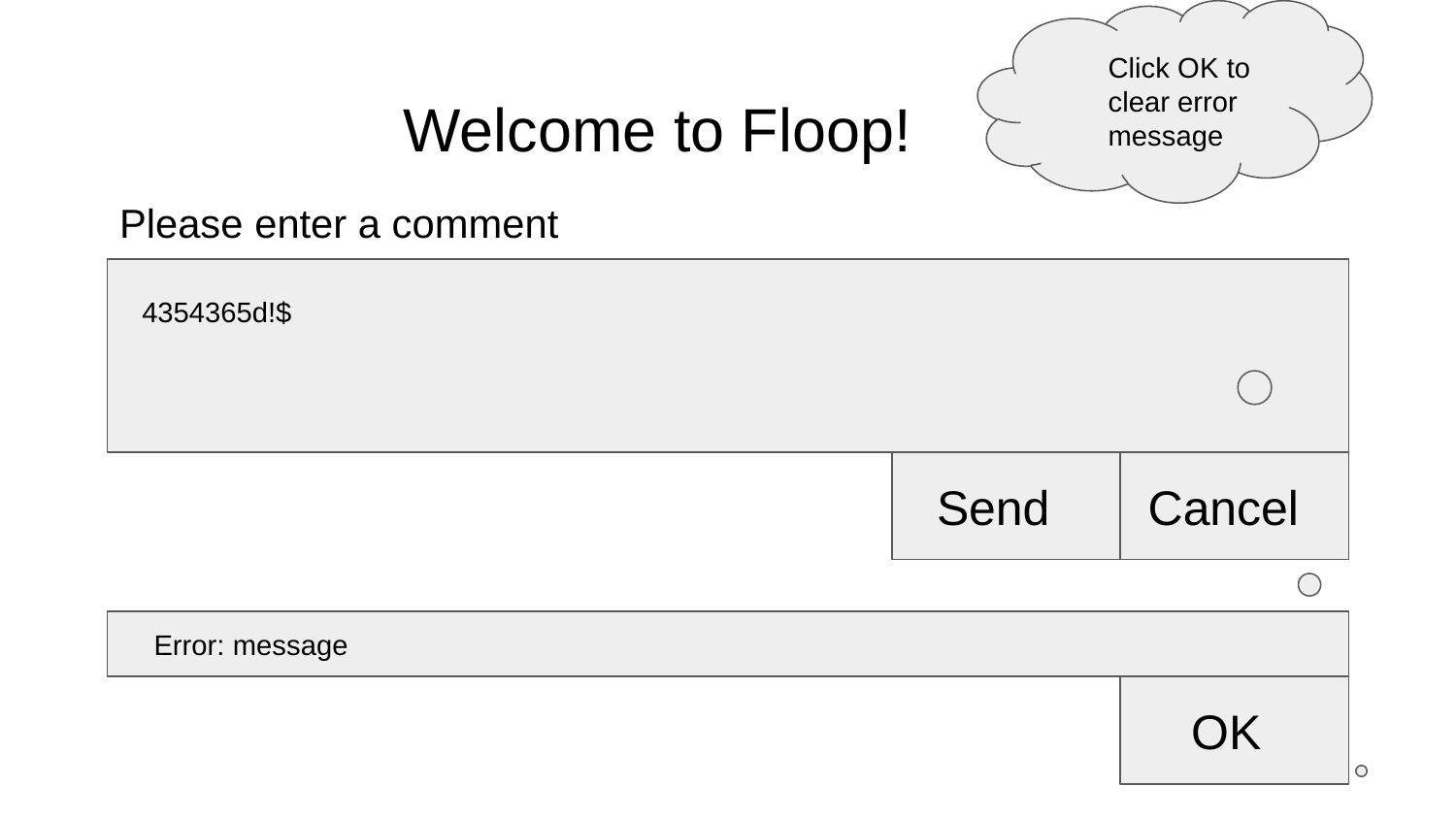

Click OK to clear error message
# Welcome to Floop!
Please enter a comment

4354365d!$

Send
Cancel

Error: message

OK